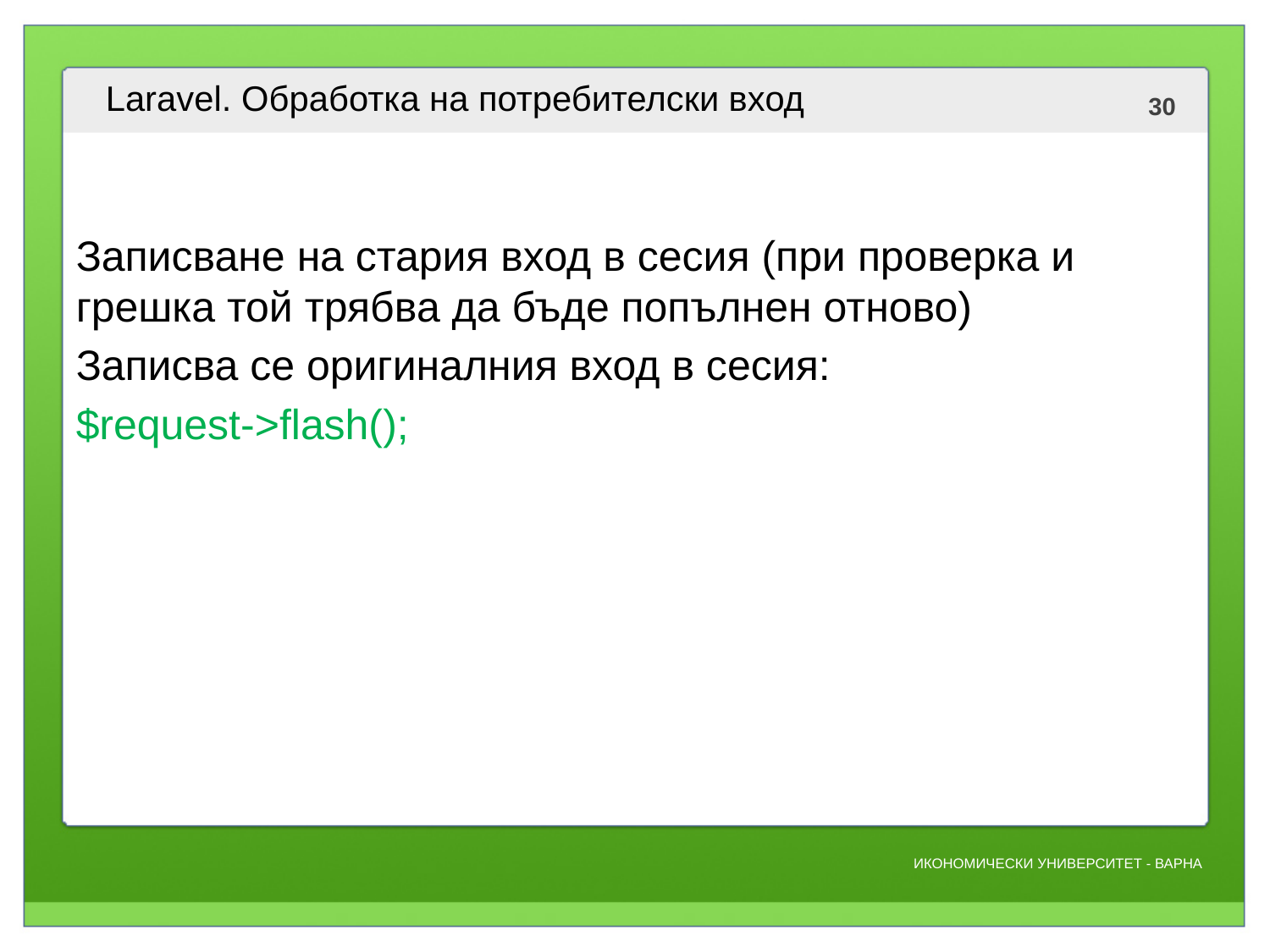

# Laravel. Обработка на потребителски вход
Записване на стария вход в сесия (при проверка и грешка той трябва да бъде попълнен отново)
Записва се оригиналния вход в сесия:
$request->flash();